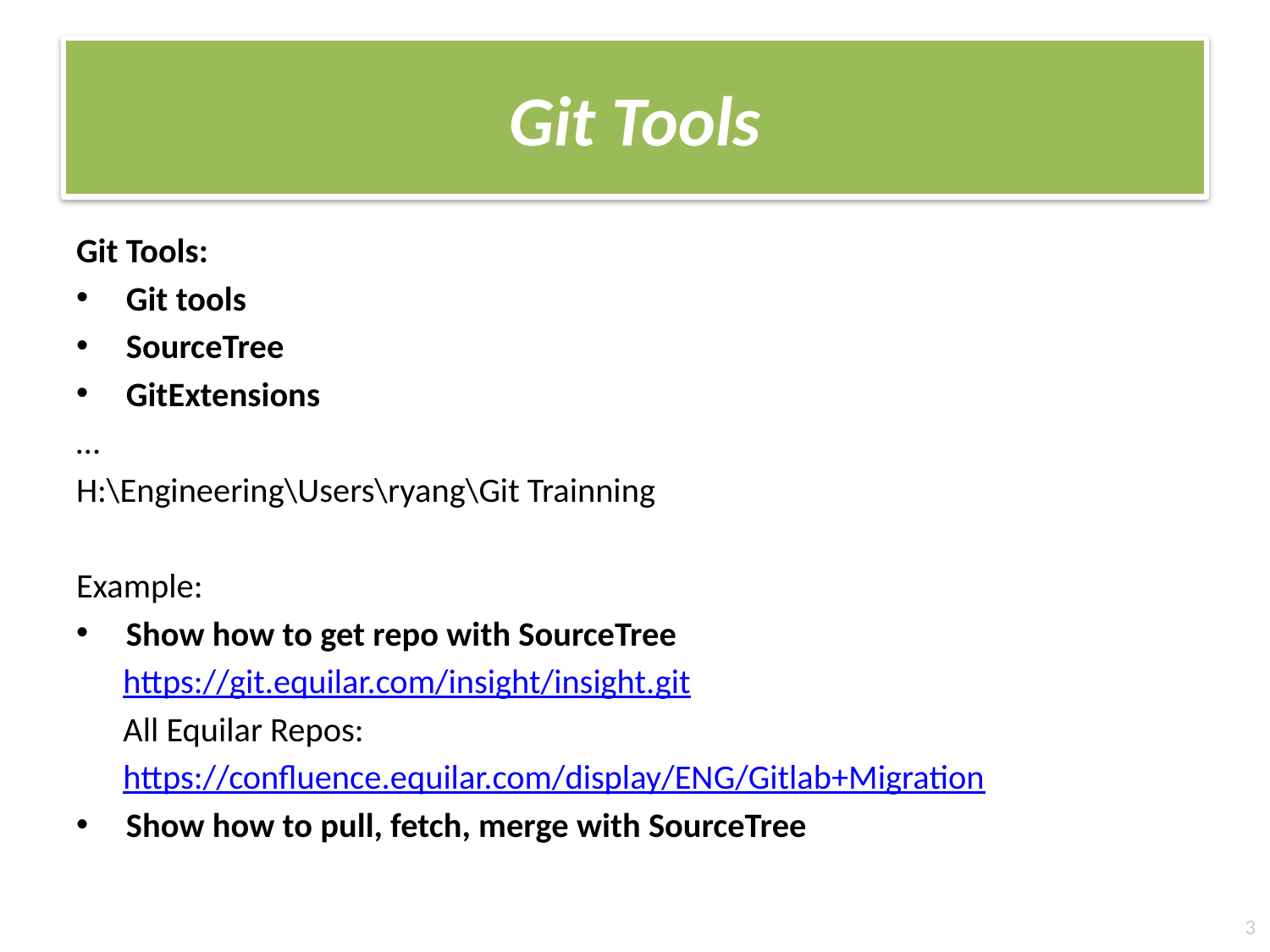

# Git Tools
Git Tools:
Git tools
SourceTree
GitExtensions
…
H:\Engineering\Users\ryang\Git Trainning

Example:
Show how to get repo with SourceTree
      https://git.equilar.com/insight/insight.git
      All Equilar Repos:
      https://confluence.equilar.com/display/ENG/Gitlab+Migration
Show how to pull, fetch, merge with SourceTree
3